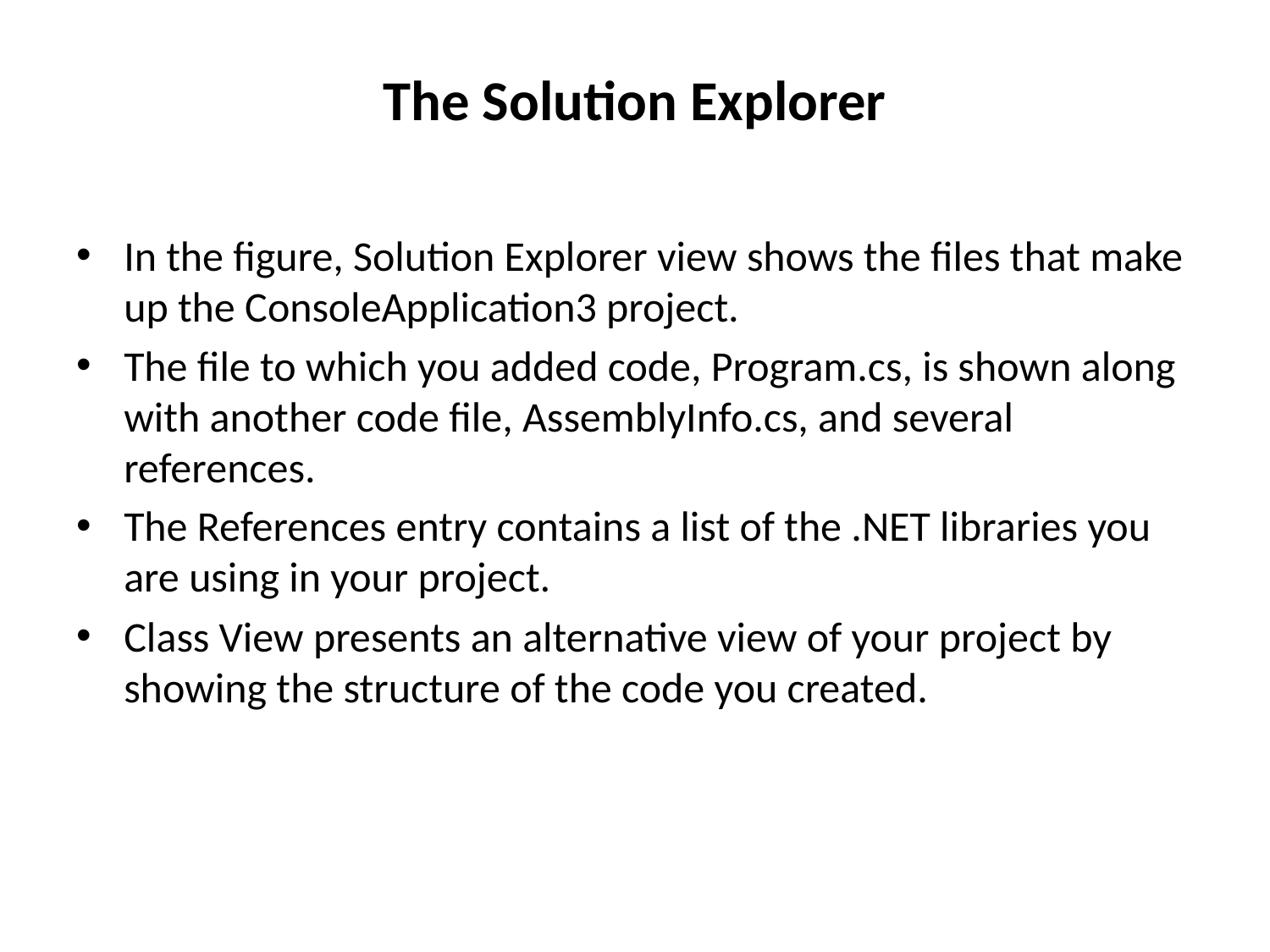

# The Solution Explorer
In the figure, Solution Explorer view shows the files that make up the ConsoleApplication3 project.
The file to which you added code, Program.cs, is shown along with another code file, AssemblyInfo.cs, and several references.
The References entry contains a list of the .NET libraries you are using in your project.
Class View presents an alternative view of your project by showing the structure of the code you created.